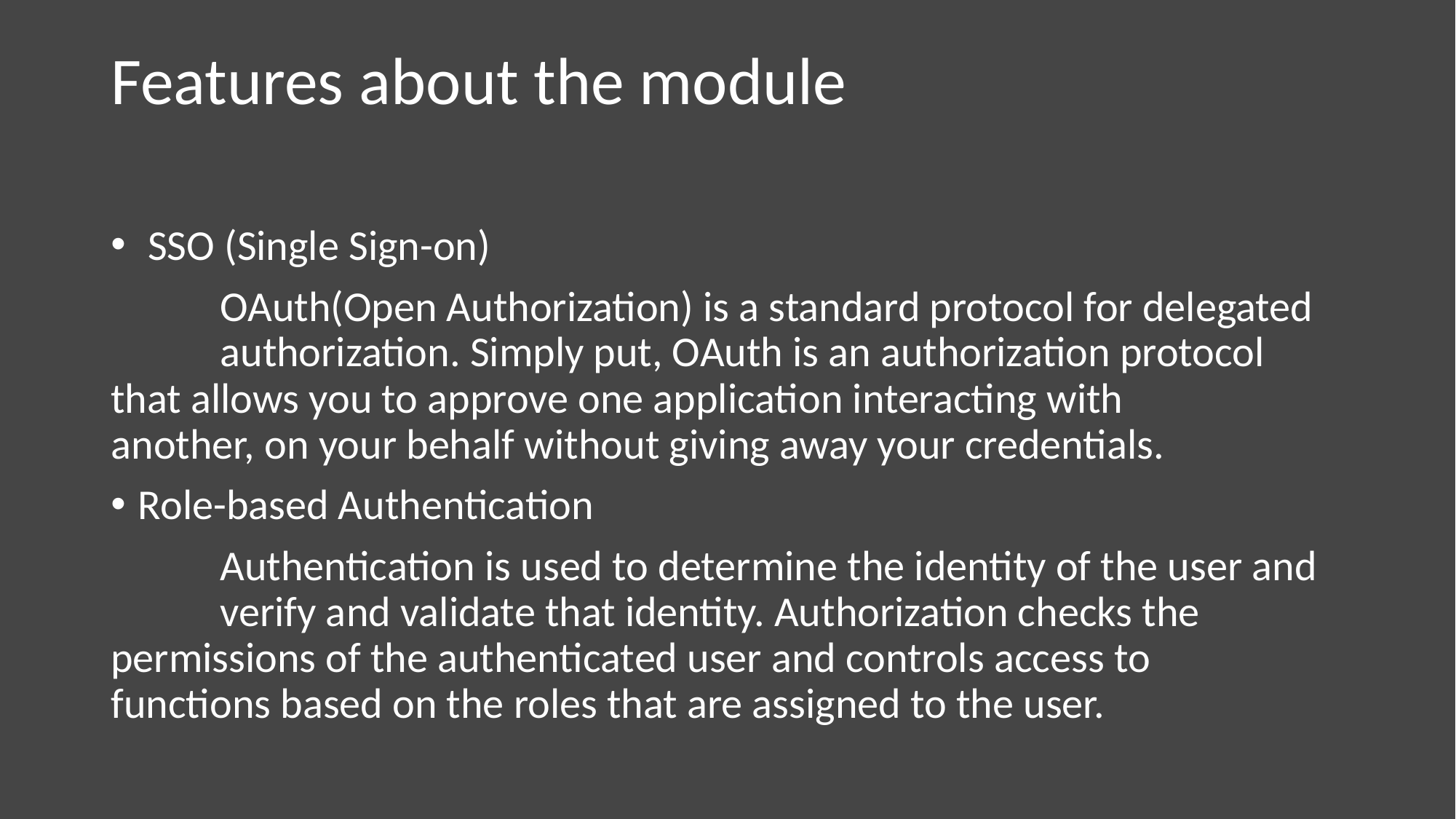

# Features about the module
 SSO (Single Sign-on)
	OAuth(Open Authorization) is a standard protocol for delegated 	authorization. Simply put, OAuth is an authorization protocol 	that allows you to approve one application interacting with 	another, on your behalf without giving away your credentials.
Role-based Authentication
	Authentication is used to determine the identity of the user and 	verify and validate that identity. Authorization checks the 	permissions of the authenticated user and controls access to 	functions based on the roles that are assigned to the user.